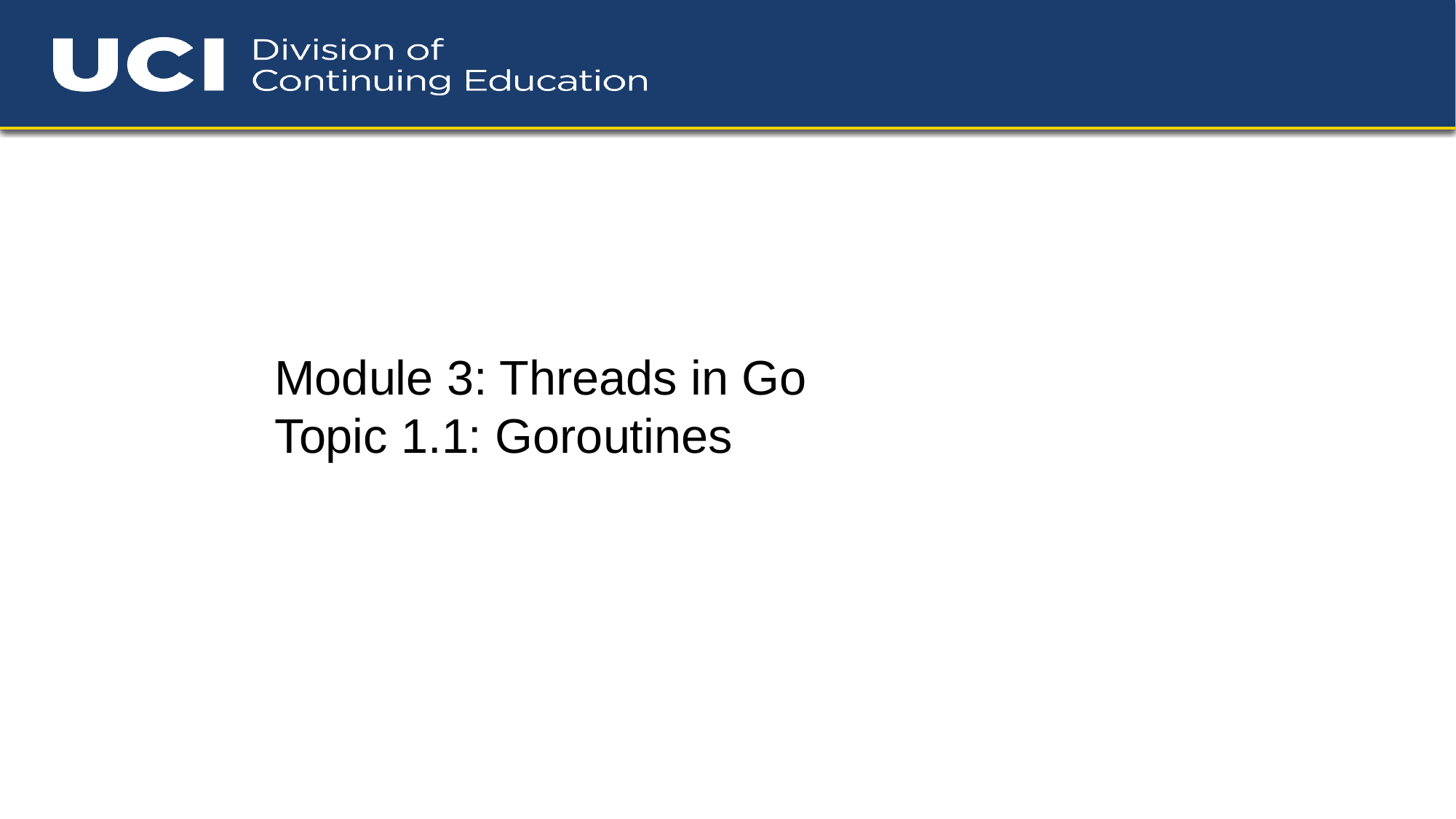

Module 3: Threads in Go
Topic 1.1: Goroutines